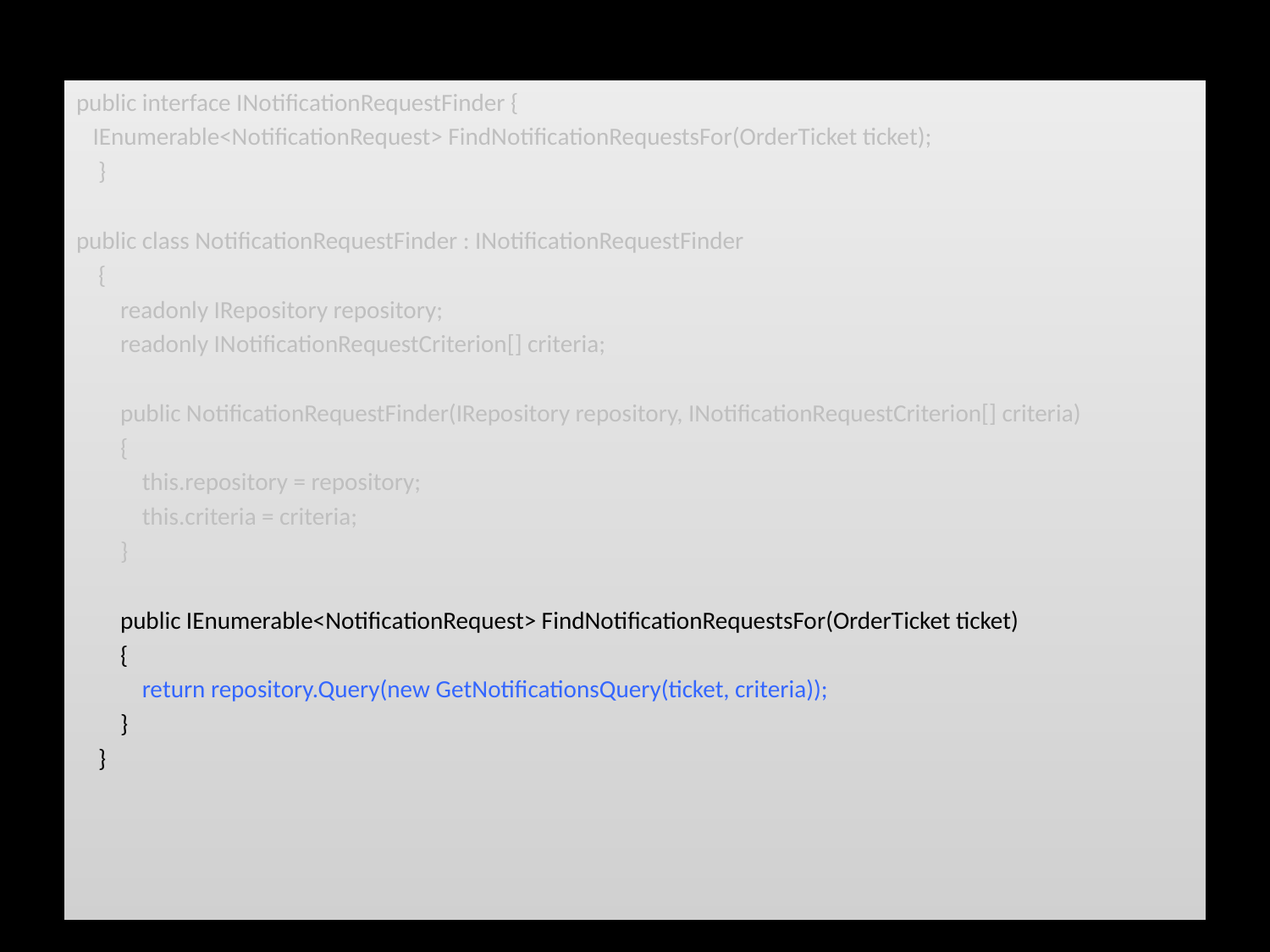

public interface INotificationRequestFinder {
   IEnumerable<NotificationRequest> FindNotificationRequestsFor(OrderTicket ticket);
    }

public class NotificationRequestFinder : INotificationRequestFinder
    {
        readonly IRepository repository;
        readonly INotificationRequestCriterion[] criteria;

        public NotificationRequestFinder(IRepository repository, INotificationRequestCriterion[] criteria)
        {
            this.repository = repository;
            this.criteria = criteria;
        }

        public IEnumerable<NotificationRequest> FindNotificationRequestsFor(OrderTicket ticket)
        {
            return repository.Query(new GetNotificationsQuery(ticket, criteria));
        }
    }